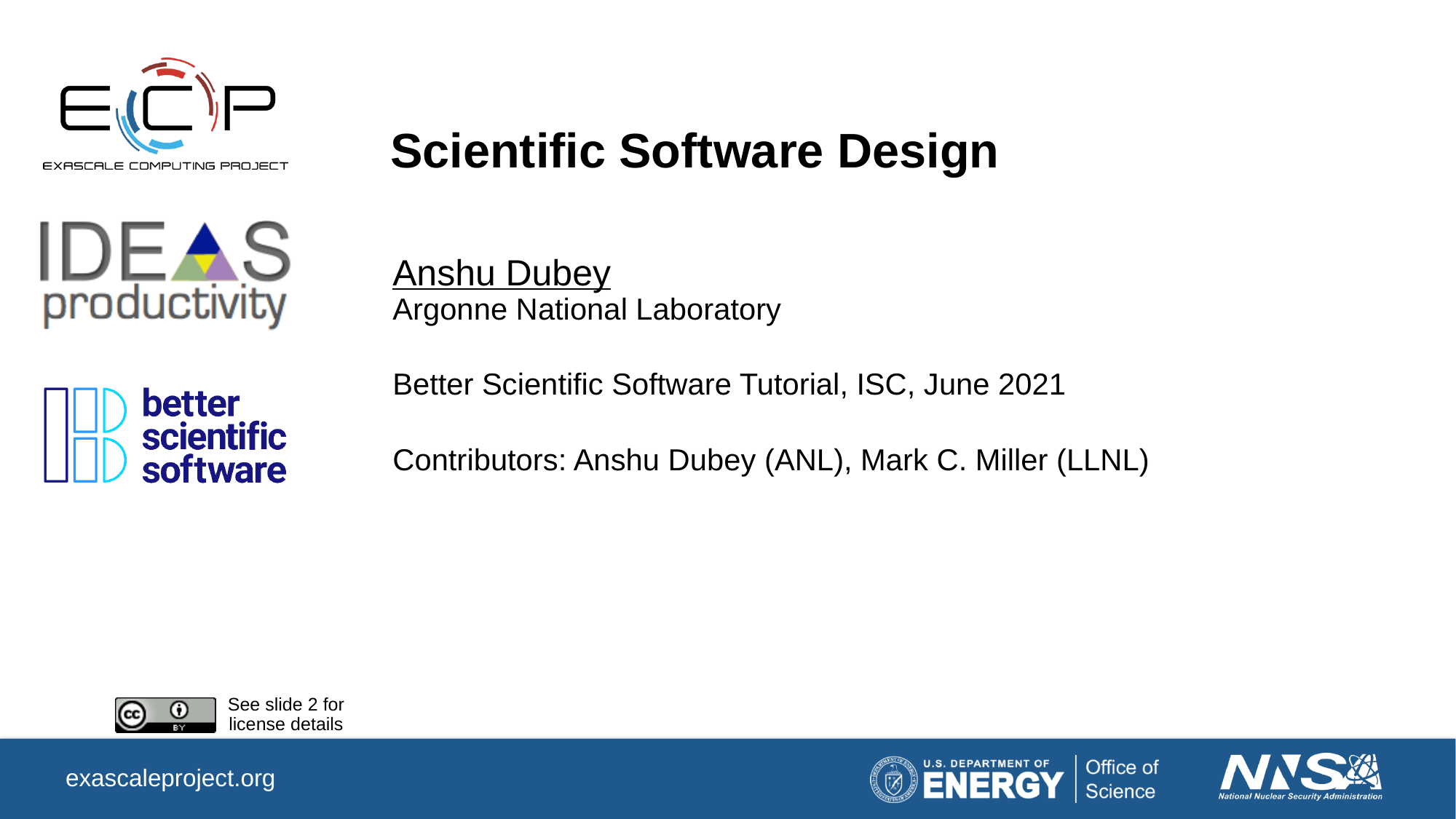

# Scientific Software Design
Anshu Dubey
Argonne National Laboratory
Better Scientific Software Tutorial, ISC, June 2021
Contributors: Anshu Dubey (ANL), Mark C. Miller (LLNL)